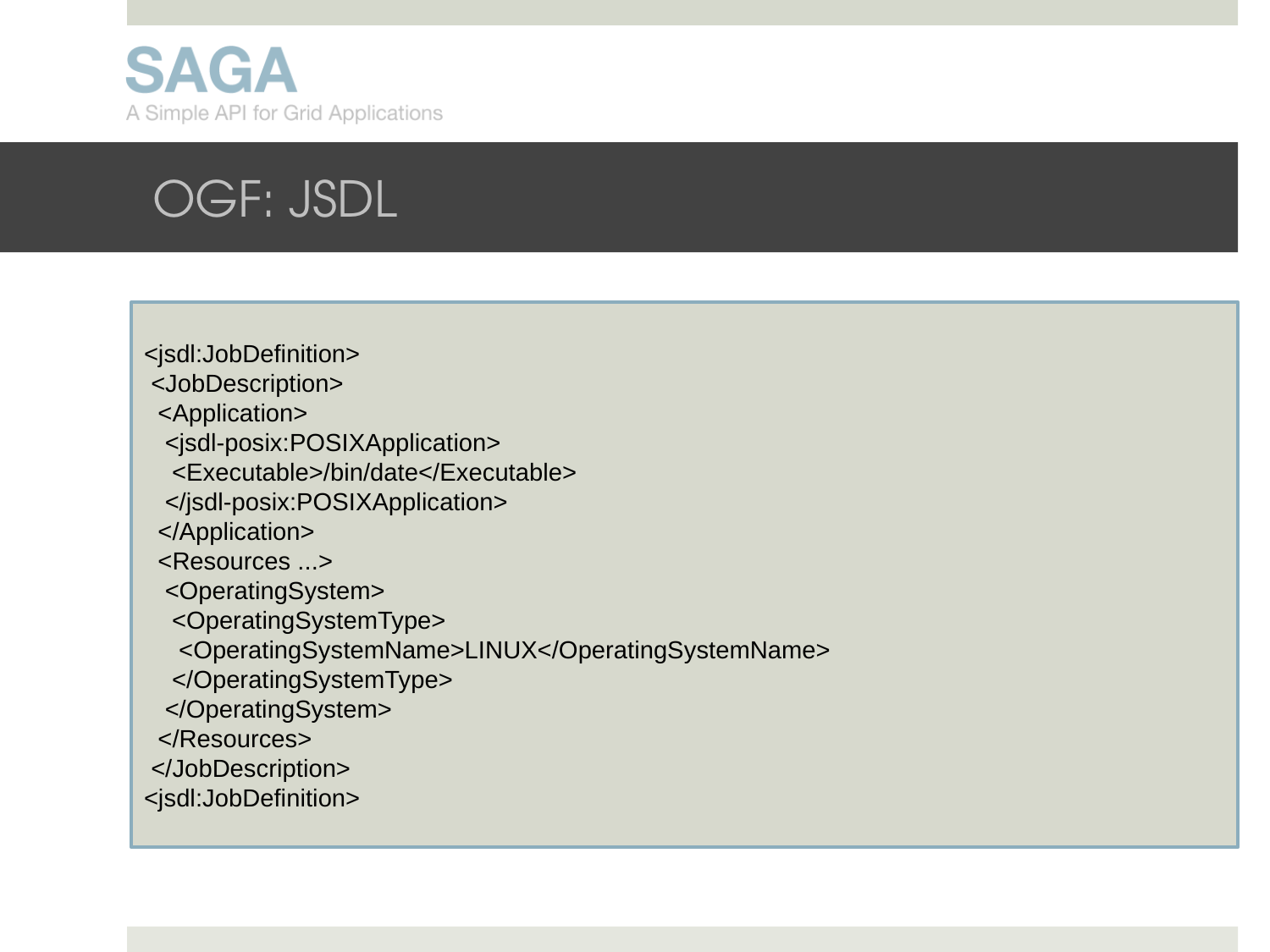

# OGF: JSDL

<jsdl:JobDefinition>
 <JobDescription>
  <Application>
   <jsdl-posix:POSIXApplication>
    <Executable>/bin/date</Executable>
   </jsdl-posix:POSIXApplication>
  </Application>
  <Resources ...>
   <OperatingSystem>
    <OperatingSystemType>
     <OperatingSystemName>LINUX</OperatingSystemName>
    </OperatingSystemType>
   </OperatingSystem>
  </Resources>
 </JobDescription>
<jsdl:JobDefinition>